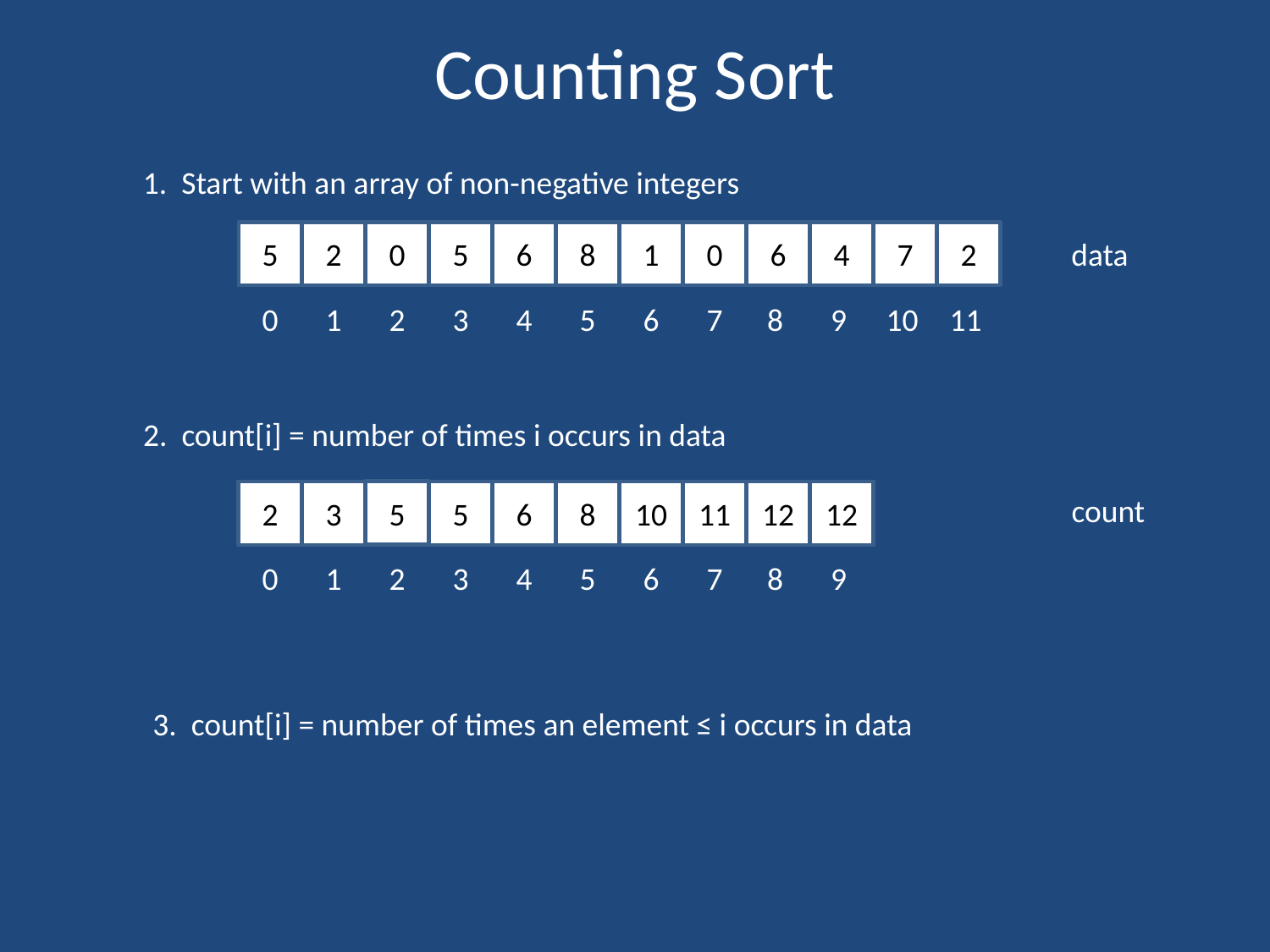

# Counting Sort
1.  Start with an array of non-negative integers
0
5
2
0
5
0
1
6
0
8
1
0
6
4
7
2
data
0
1
2
3
4
5
6
7
8
9
10
11
2.  count[i] = number of times i occurs in data
5
0
2
1
3
2
0
5
0
1
1
6
0
2
8
2
10
1
11
1
12
0
12
count
0
1
2
3
4
5
6
7
8
9
3.  count[i] = number of times an element ≤ i occurs in data